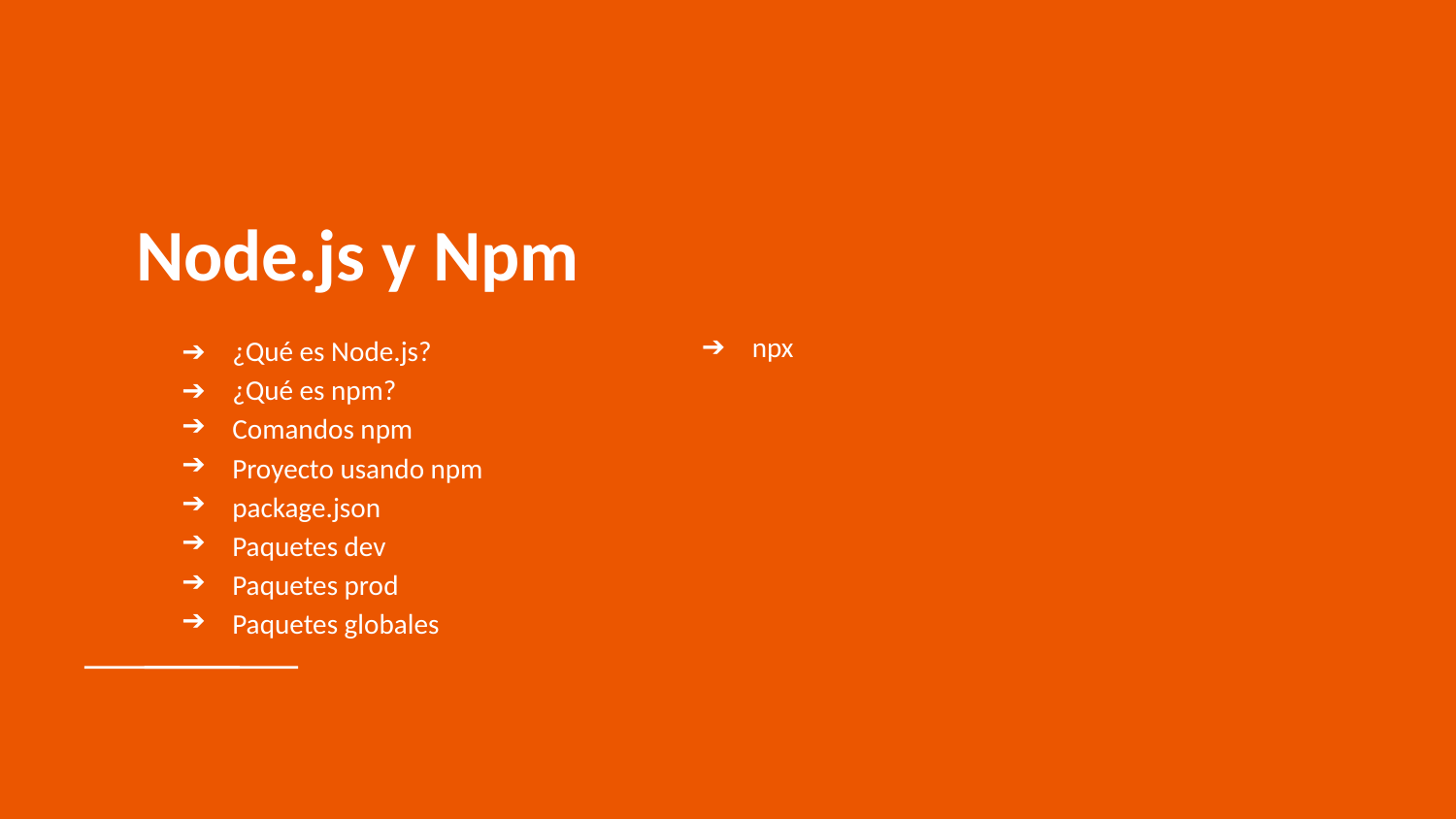

# Node.js y Npm

npx

¿Qué es Node.js?
¿Qué es npm?
Comandos npm
Proyecto usando npm
package.json
Paquetes dev
Paquetes prod
Paquetes globales